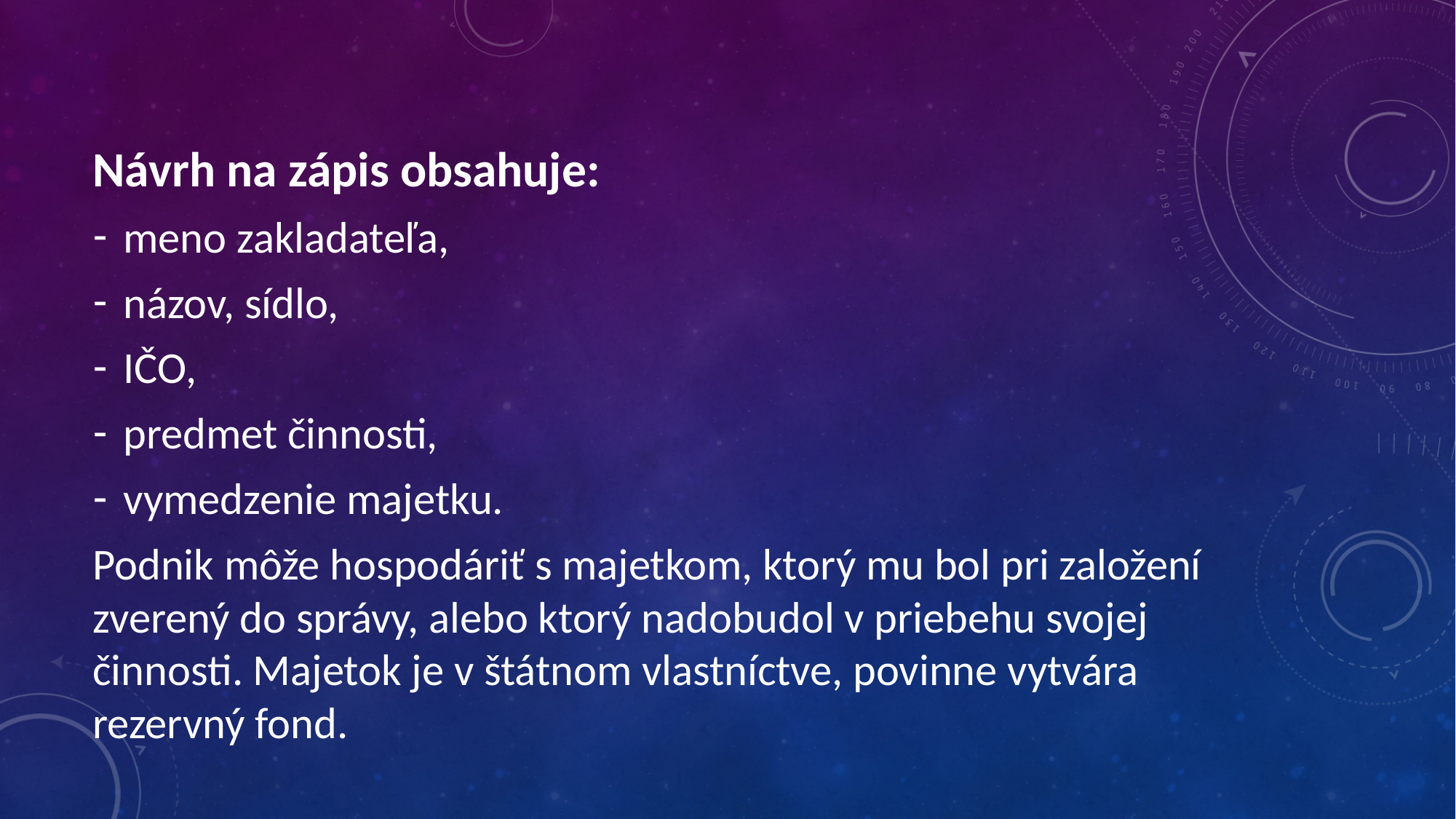

Návrh na zápis obsahuje:
meno zakladateľa,
názov, sídlo,
IČO,
predmet činnosti,
vymedzenie majetku.
Podnik môže hospodáriť s majetkom, ktorý mu bol pri založení zverený do správy, alebo ktorý nadobudol v priebehu svojej činnosti. Majetok je v štátnom vlastníctve, povinne vytvára rezervný fond.